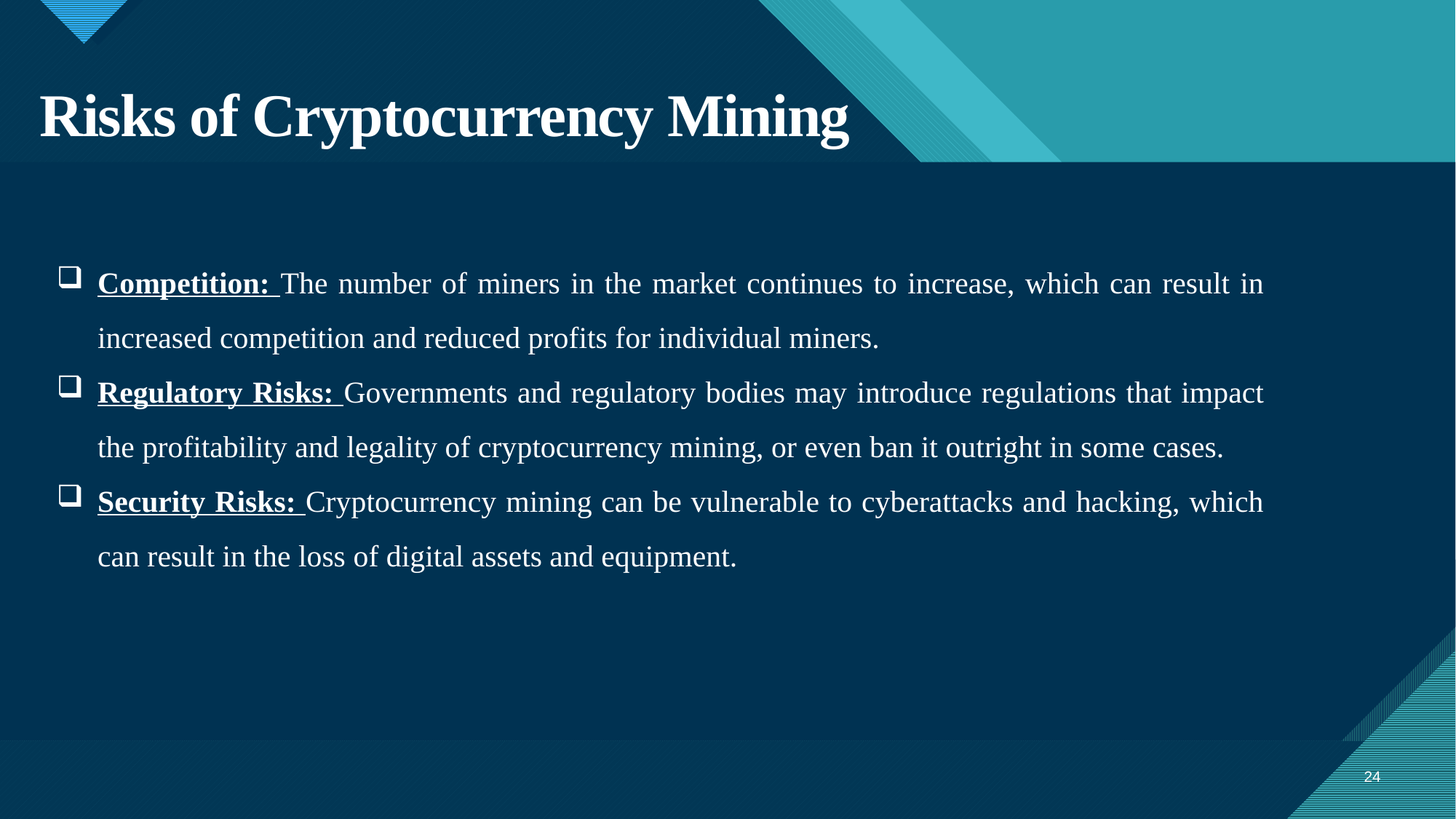

# Risks of Cryptocurrency Mining
Competition: The number of miners in the market continues to increase, which can result in increased competition and reduced profits for individual miners.
Regulatory Risks: Governments and regulatory bodies may introduce regulations that impact the profitability and legality of cryptocurrency mining, or even ban it outright in some cases.
Security Risks: Cryptocurrency mining can be vulnerable to cyberattacks and hacking, which can result in the loss of digital assets and equipment.
24